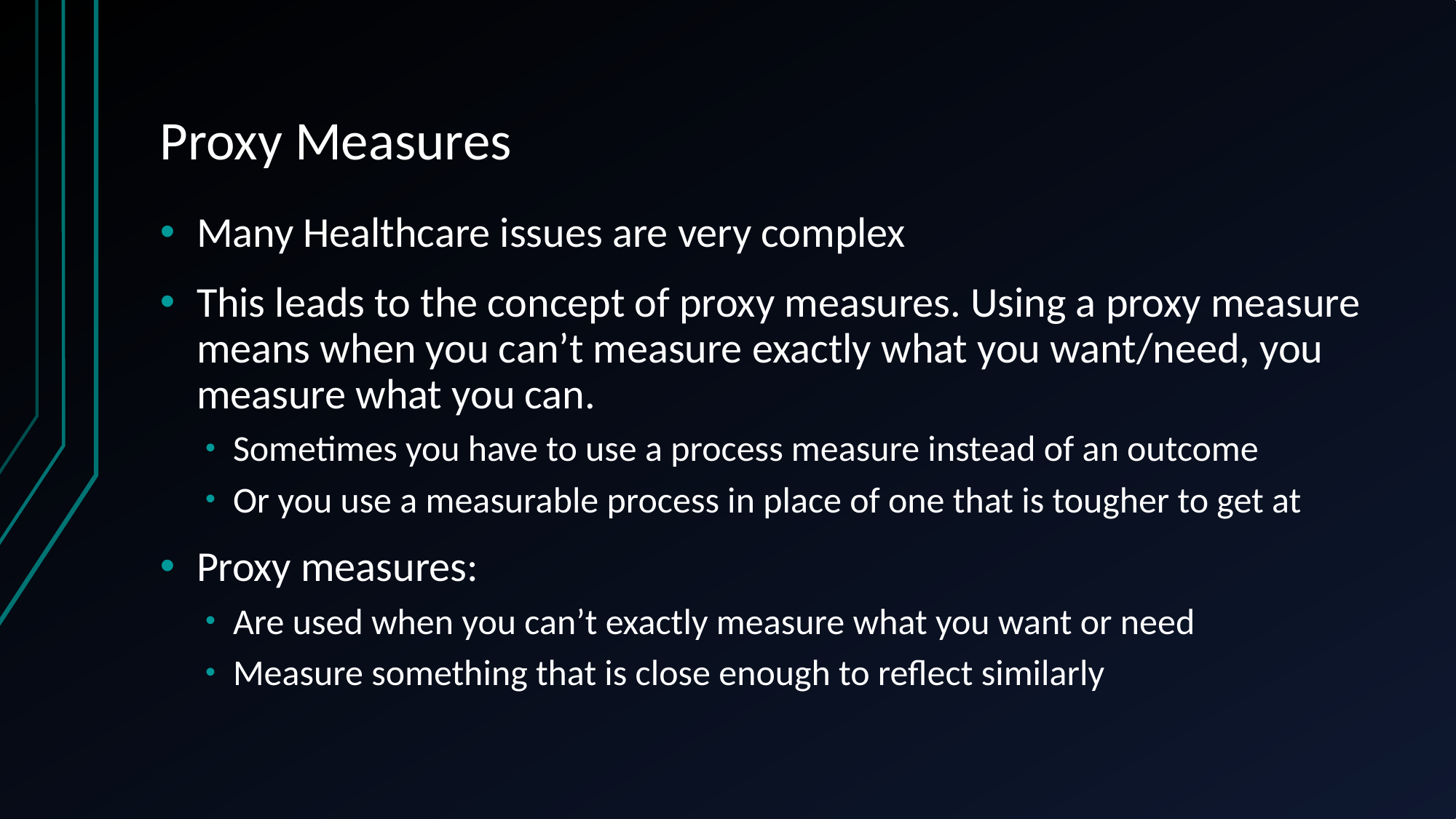

# Proxy Measures
Many Healthcare issues are very complex
This leads to the concept of proxy measures. Using a proxy measure means when you can’t measure exactly what you want/need, you measure what you can.
Sometimes you have to use a process measure instead of an outcome
Or you use a measurable process in place of one that is tougher to get at
Proxy measures:
Are used when you can’t exactly measure what you want or need
Measure something that is close enough to reflect similarly